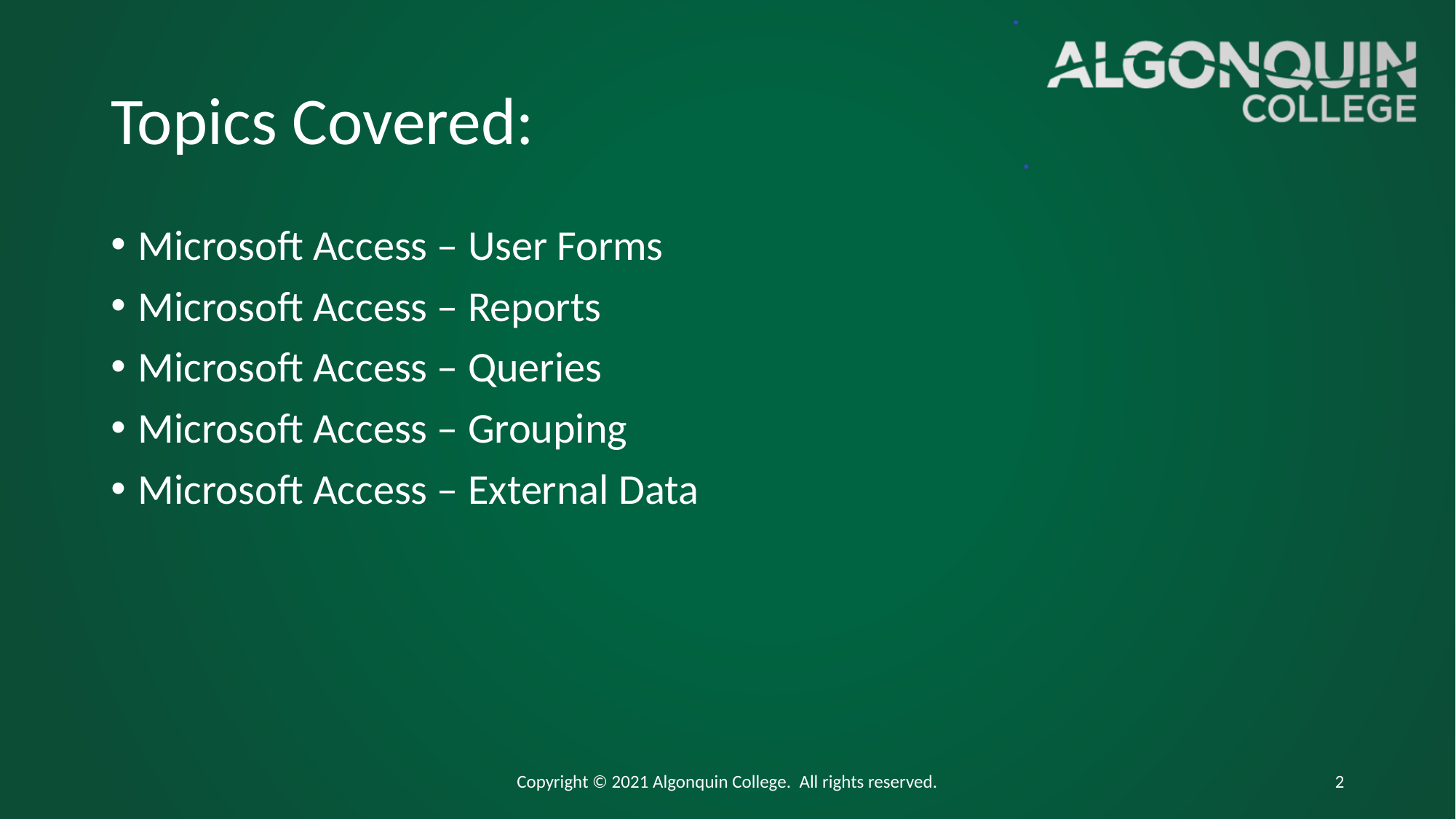

# Topics Covered:
Microsoft Access – User Forms
Microsoft Access – Reports
Microsoft Access – Queries
Microsoft Access – Grouping
Microsoft Access – External Data

Copyright © 2021 Algonquin College.  All rights reserved.
2